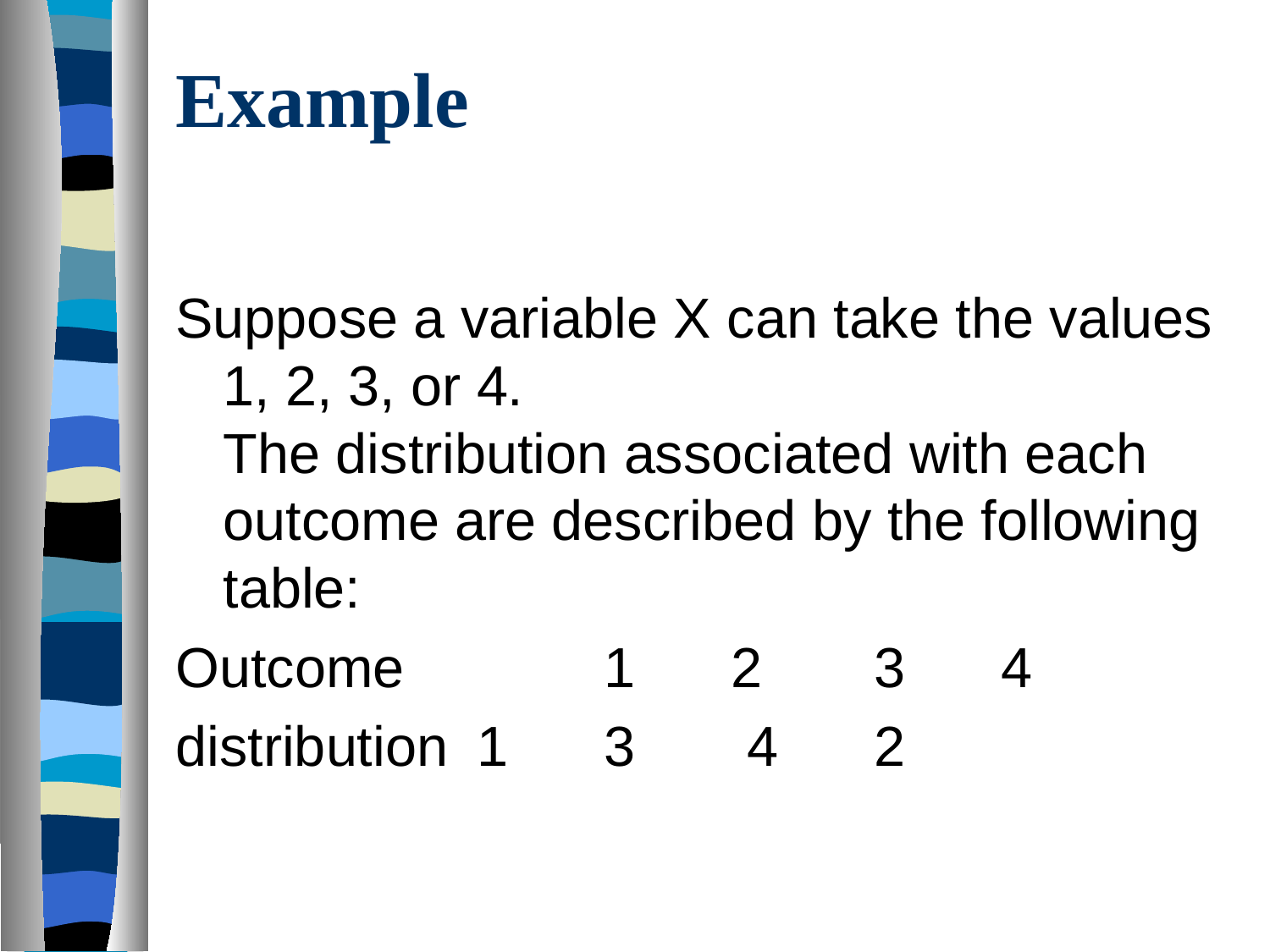

# Example
Suppose a variable X can take the values 1, 2, 3, or 4. 
The distribution associated with each outcome are described by the following table:
Outcome 		1 	2	 3	 4
distribution	1 	3 	 4 	 2